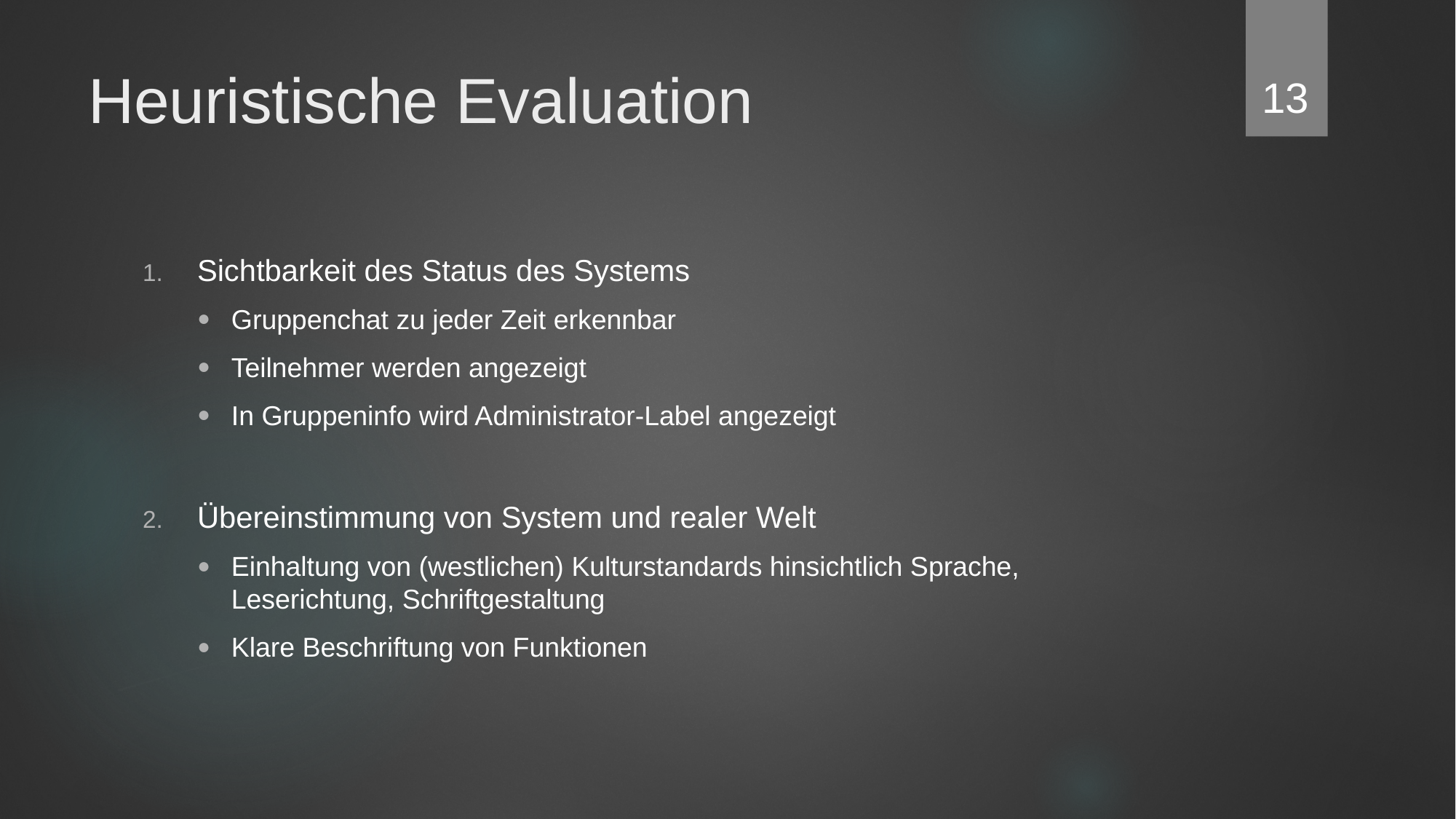

13
# Heuristische Evaluation
Sichtbarkeit des Status des Systems
Gruppenchat zu jeder Zeit erkennbar
Teilnehmer werden angezeigt
In Gruppeninfo wird Administrator-Label angezeigt

Übereinstimmung von System und realer Welt
Einhaltung von (westlichen) Kulturstandards hinsichtlich Sprache, Leserichtung, Schriftgestaltung
Klare Beschriftung von Funktionen